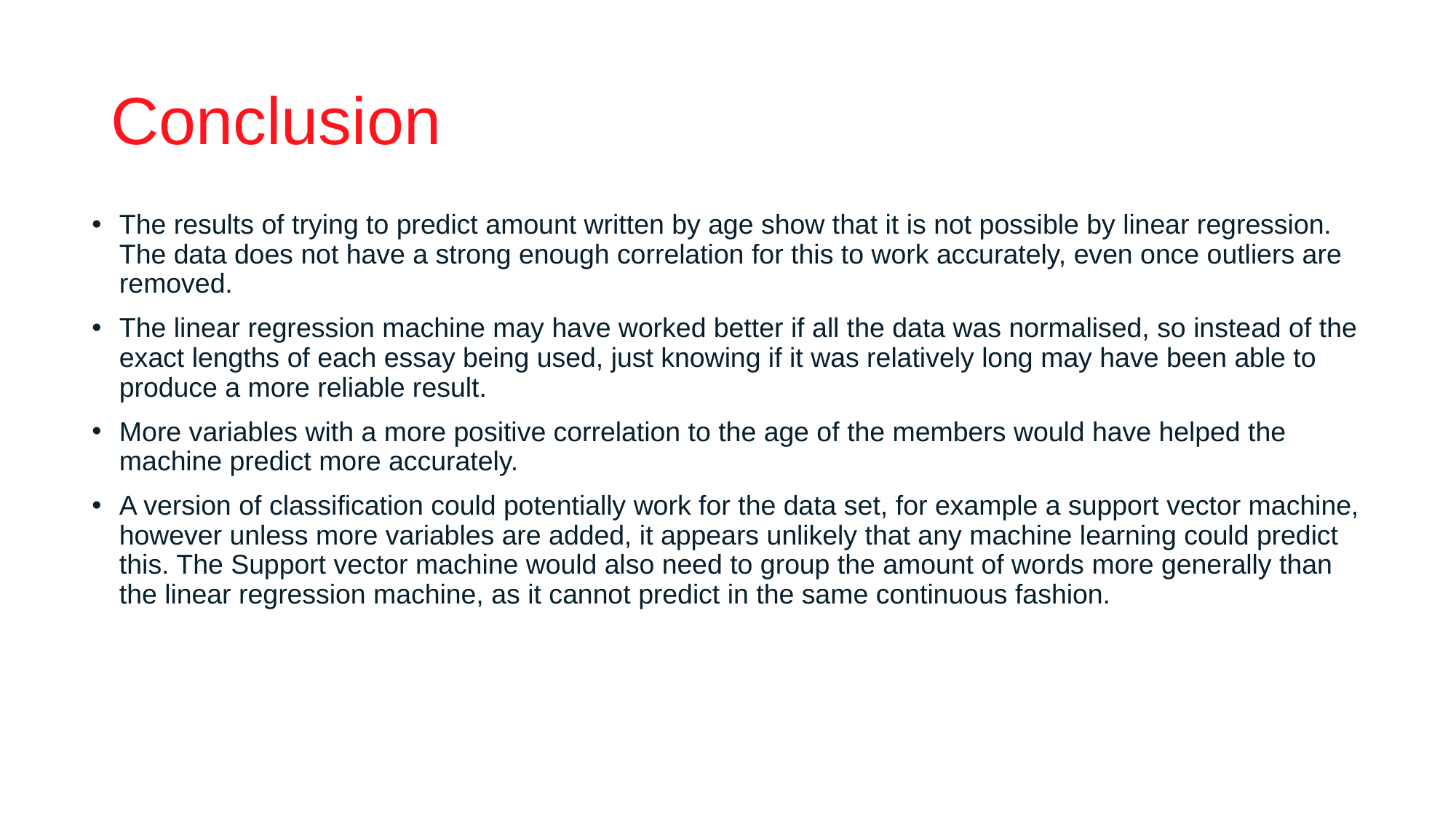

# Conclusion
The results of trying to predict amount written by age show that it is not possible by linear regression. The data does not have a strong enough correlation for this to work accurately, even once outliers are removed.
The linear regression machine may have worked better if all the data was normalised, so instead of the exact lengths of each essay being used, just knowing if it was relatively long may have been able to produce a more reliable result.
More variables with a more positive correlation to the age of the members would have helped the machine predict more accurately.
A version of classification could potentially work for the data set, for example a support vector machine, however unless more variables are added, it appears unlikely that any machine learning could predict this. The Support vector machine would also need to group the amount of words more generally than the linear regression machine, as it cannot predict in the same continuous fashion.